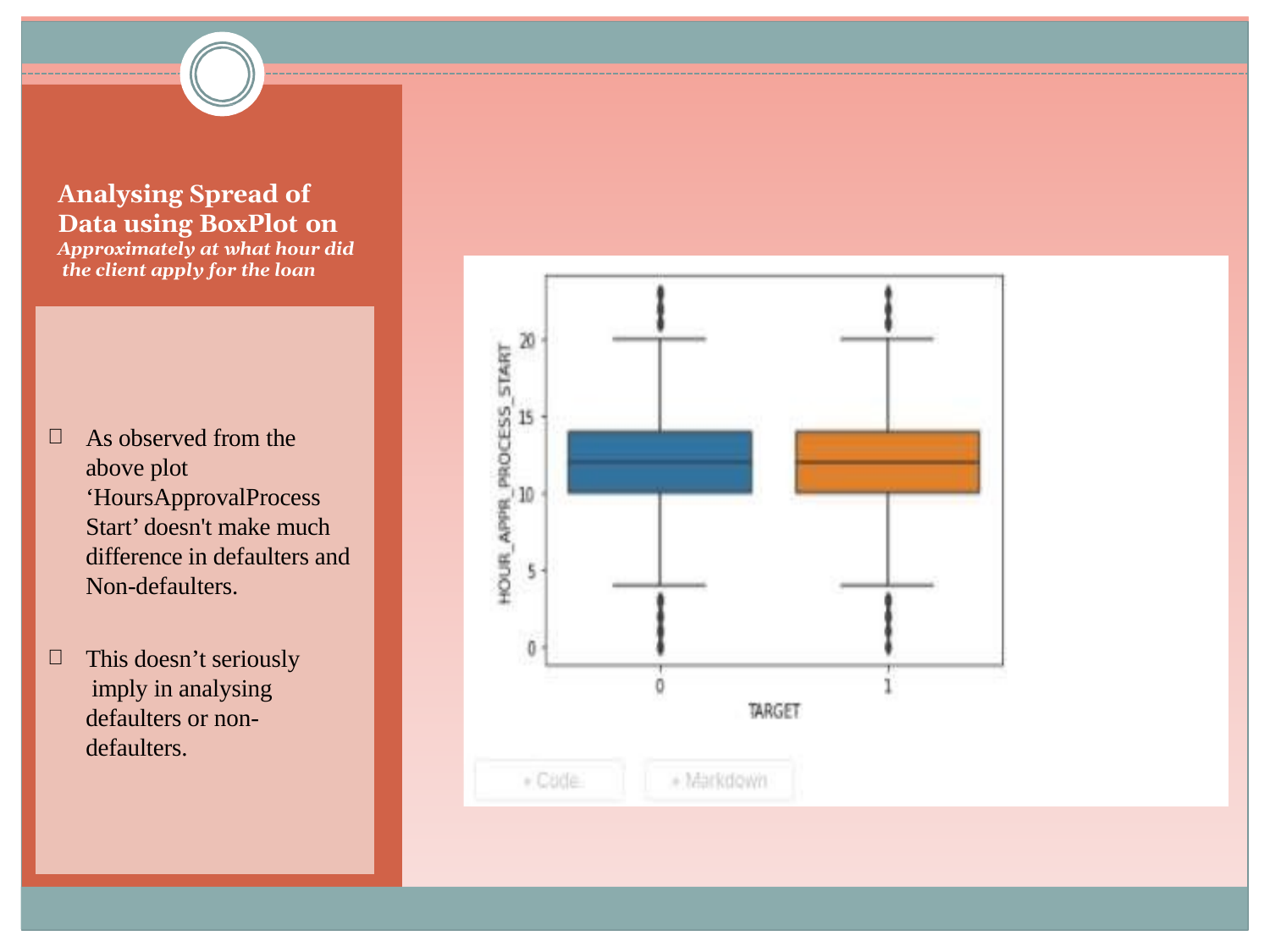

Analysing Spread of
Data using BoxPlot on
Approximately at what hour did  the client apply for the loan

As observed from the  above plot  ‘HoursApprovalProcess  Start’ doesn't make much  difference in defaulters and  Non-defaulters.

This doesn’t seriously  imply in analysing  defaulters or non-  defaulters.